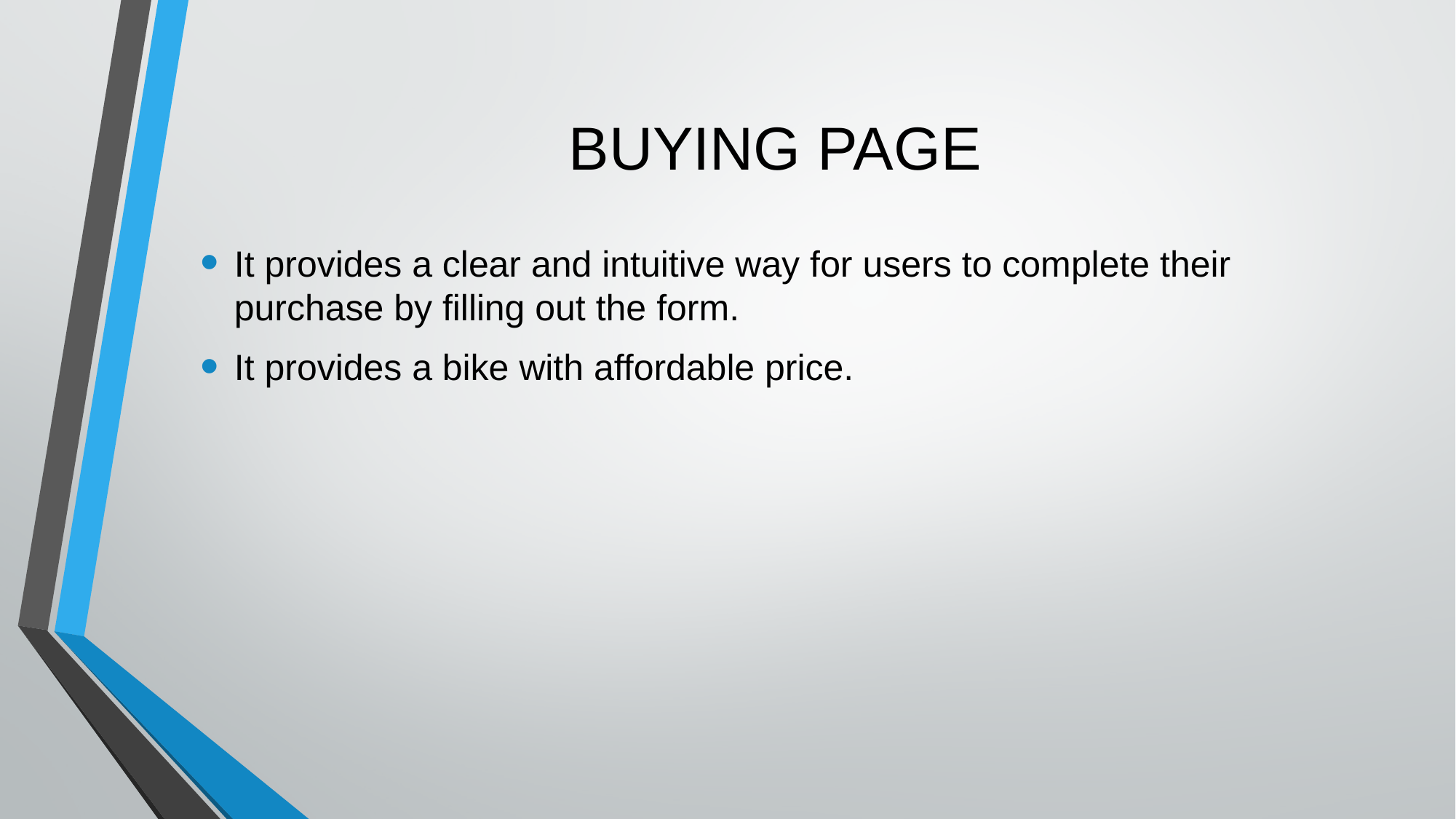

# BUYING PAGE
It provides a clear and intuitive way for users to complete their purchase by filling out the form.
It provides a bike with affordable price.